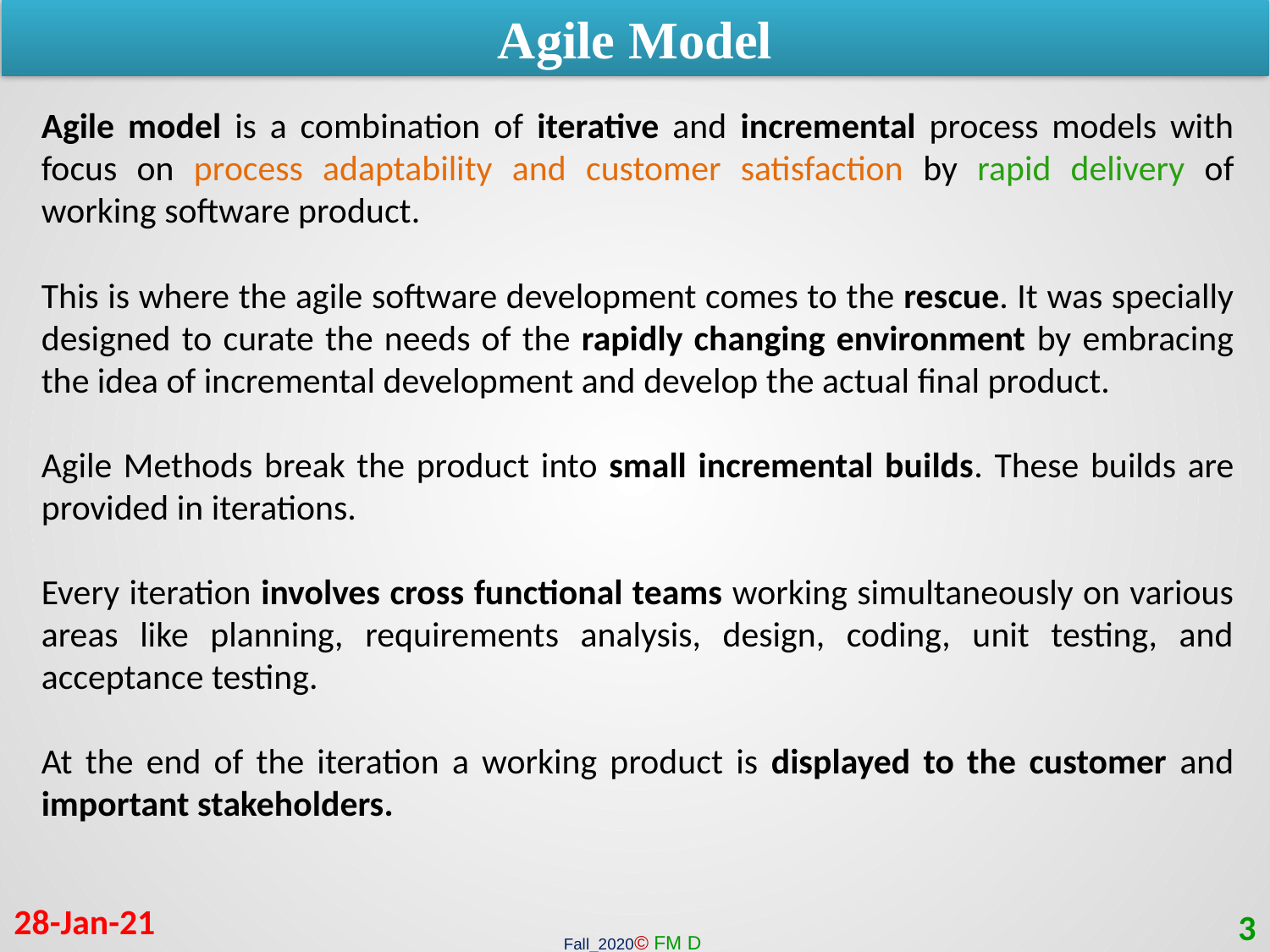

Agile Model
Agile model is a combination of iterative and incremental process models with focus on process adaptability and customer satisfaction by rapid delivery of working software product.

This is where the agile software development comes to the rescue. It was specially designed to curate the needs of the rapidly changing environment by embracing the idea of incremental development and develop the actual final product.

Agile Methods break the product into small incremental builds. These builds are provided in iterations.

Every iteration involves cross functional teams working simultaneously on various areas like planning, requirements analysis, design, coding, unit testing, and acceptance testing.

At the end of the iteration a working product is displayed to the customer and important stakeholders.

28-Jan-21
3